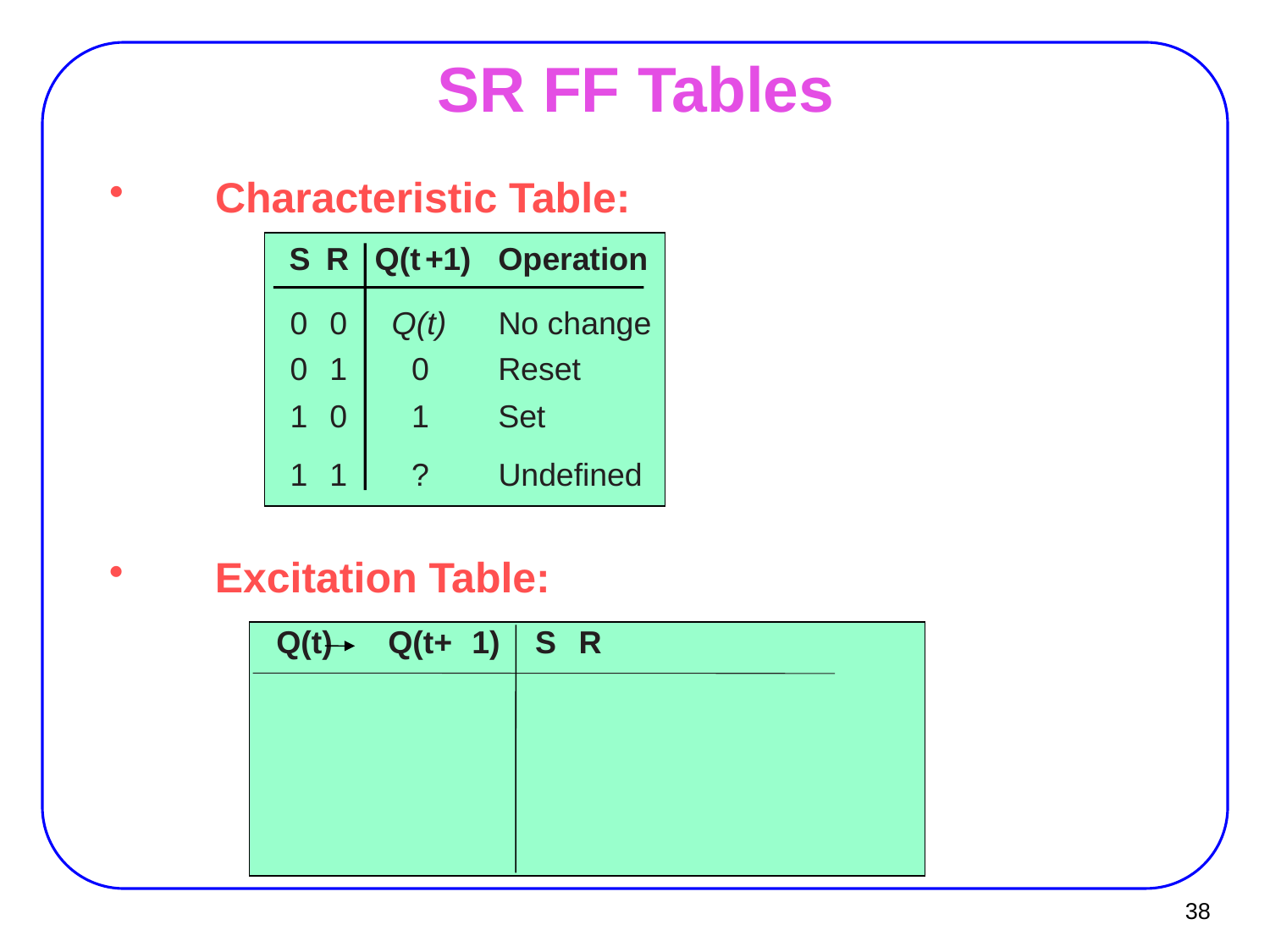

# SR FF Tables
Characteristic Table:

S
R
Q(t
+
1)
Operation

0
0
Q(t)
No change
0
1
0
Reset
1
0
1
Set
1
1
?
Undefined
Excitation Table:

Q(t)
Q(t+

 1)
S
R

38